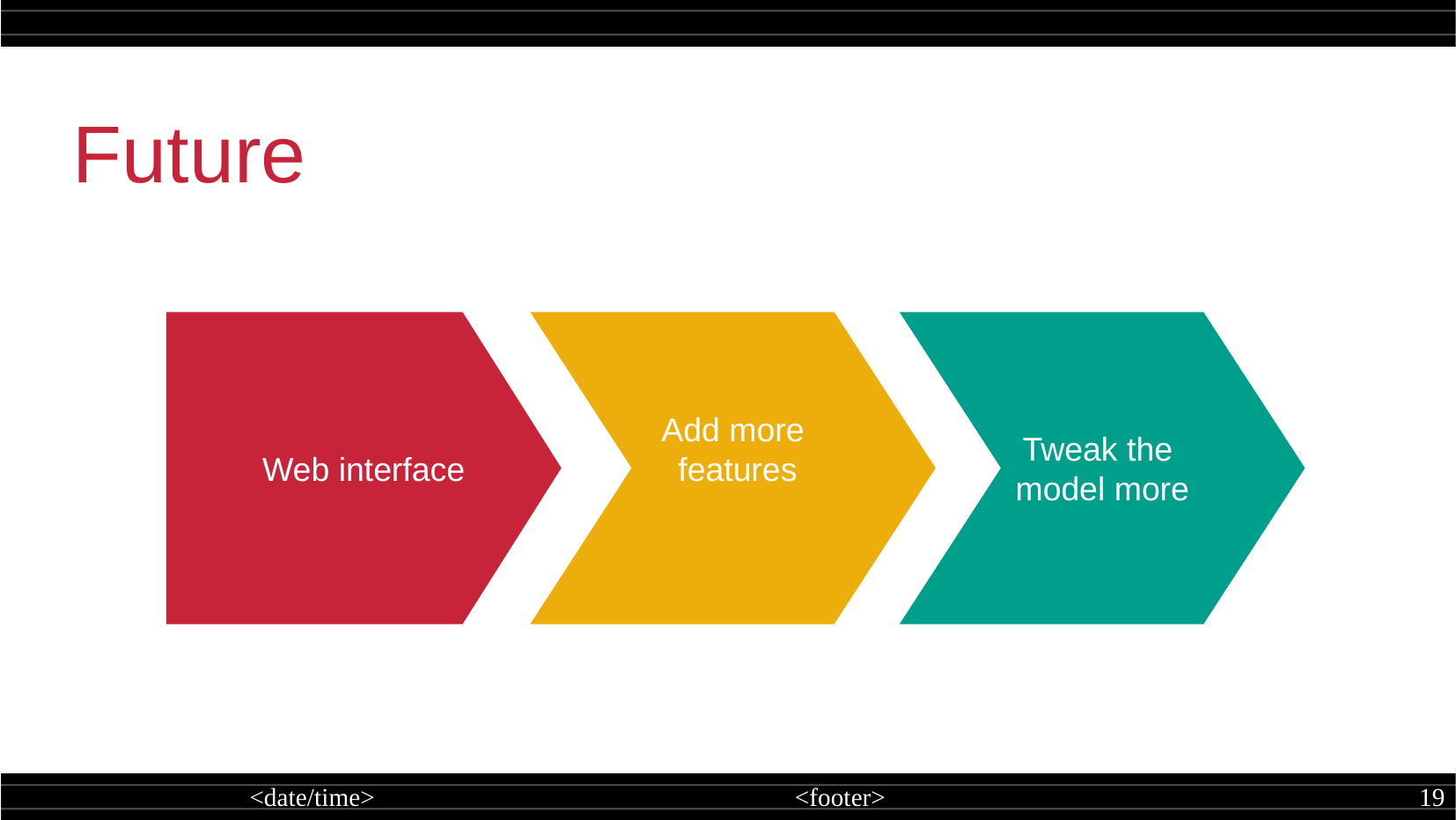

Future
Web interface
Add more
 features

Tweak the
model more